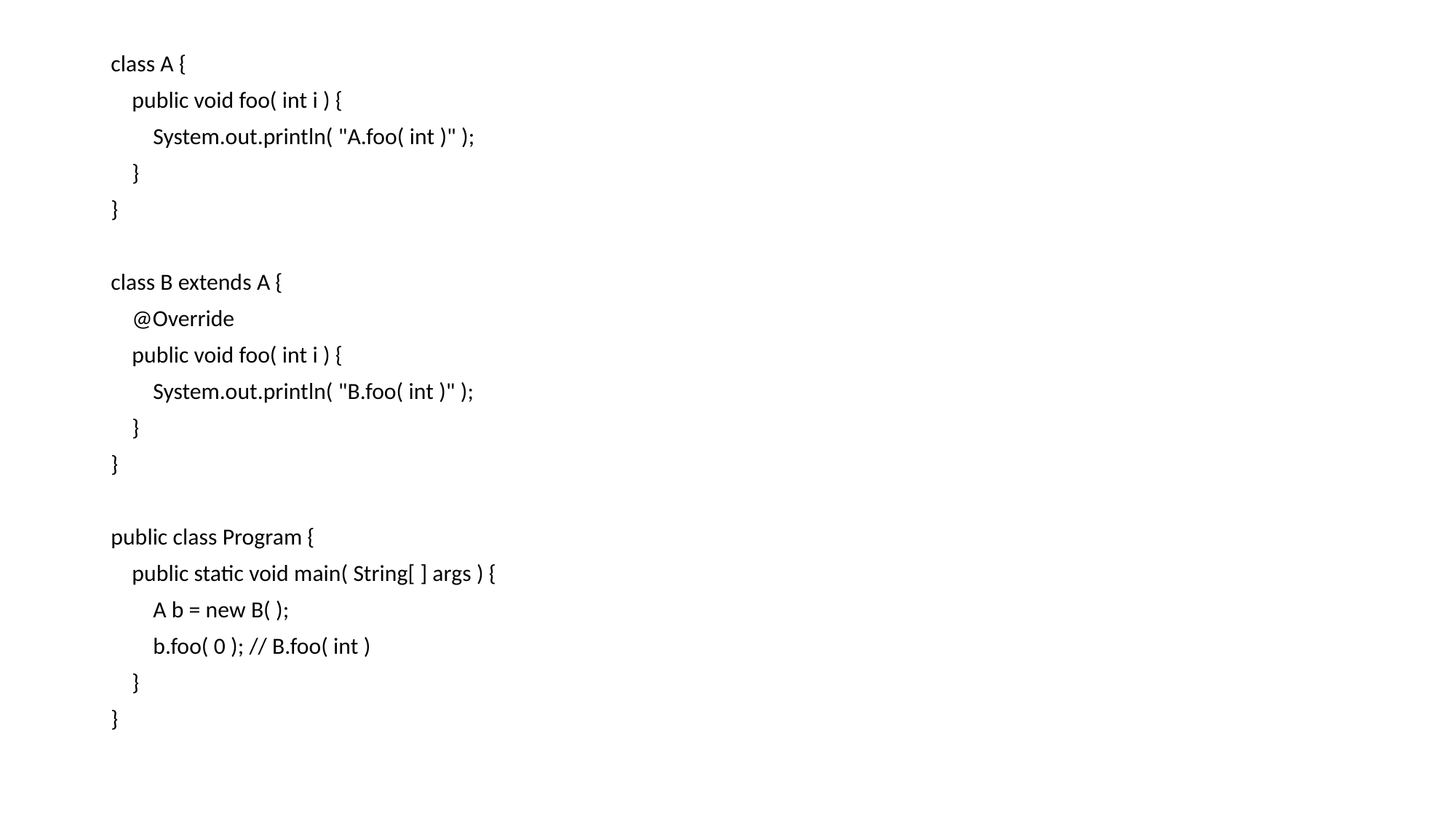

class A {
    public void foo( int i ) {
        System.out.println( "A.foo( int )" );
    }
}

class B extends A {
    @Override
    public void foo( int i ) {
        System.out.println( "B.foo( int )" );
    }
}

public class Program {
    public static void main( String[ ] args ) {
        A b = new B( );
        b.foo( 0 ); // B.foo( int )
    }
}